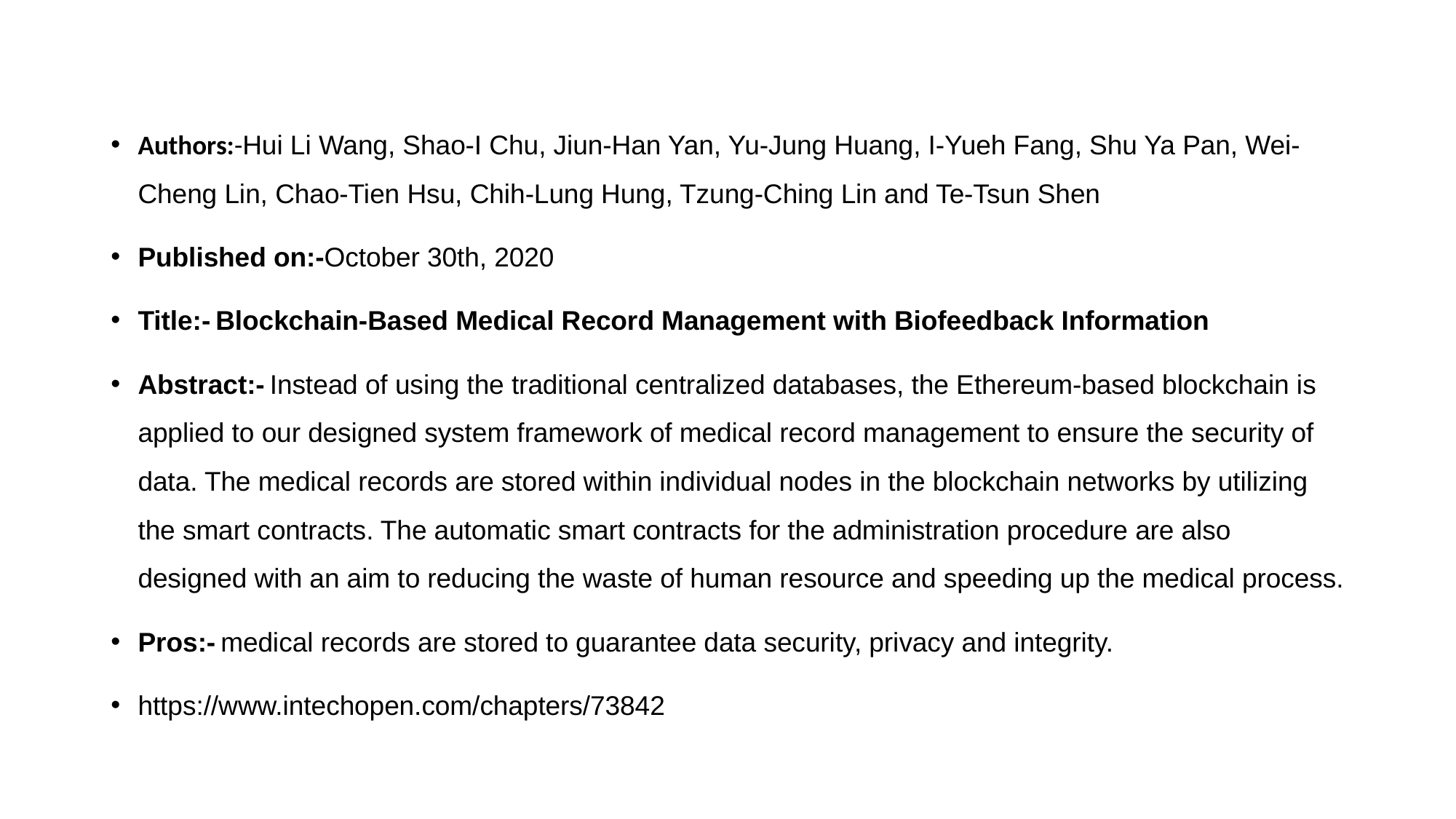

Authors:-Hui Li Wang, Shao-I Chu, Jiun-Han Yan, Yu-Jung Huang, I-Yueh Fang, Shu Ya Pan, Wei-Cheng Lin, Chao-Tien Hsu, Chih-Lung Hung, Tzung-Ching Lin and Te-Tsun Shen
Published on:-October 30th, 2020
Title:- Blockchain-Based Medical Record Management with Biofeedback Information
Abstract:- Instead of using the traditional centralized databases, the Ethereum-based blockchain is applied to our designed system framework of medical record management to ensure the security of data. The medical records are stored within individual nodes in the blockchain networks by utilizing the smart contracts. The automatic smart contracts for the administration procedure are also designed with an aim to reducing the waste of human resource and speeding up the medical process.
Pros:- medical records are stored to guarantee data security, privacy and integrity.
https://www.intechopen.com/chapters/73842